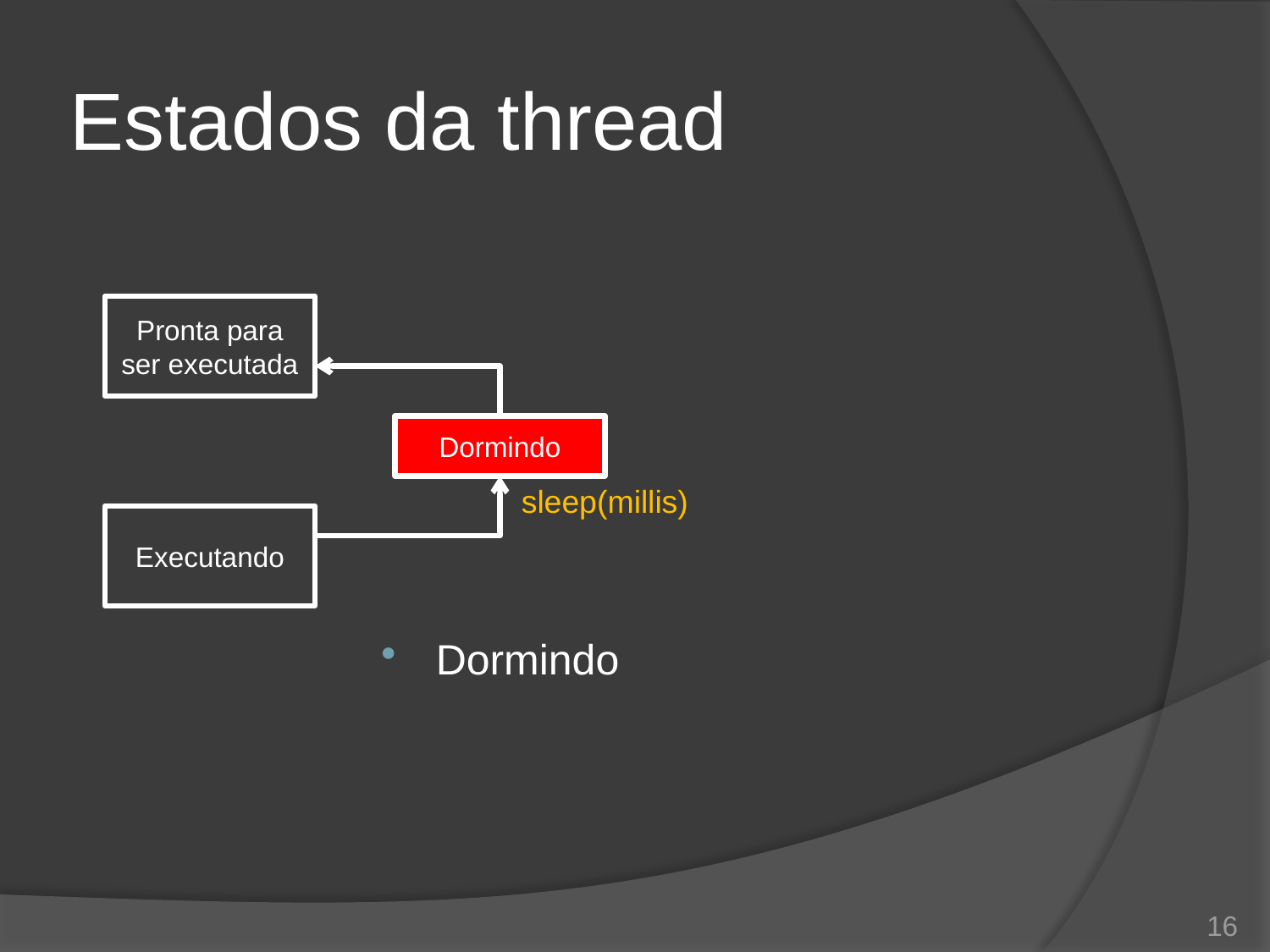

# Estados da thread
Pronta para
ser executada
Dormindo
sleep(millis)
Executando
Dormindo

16